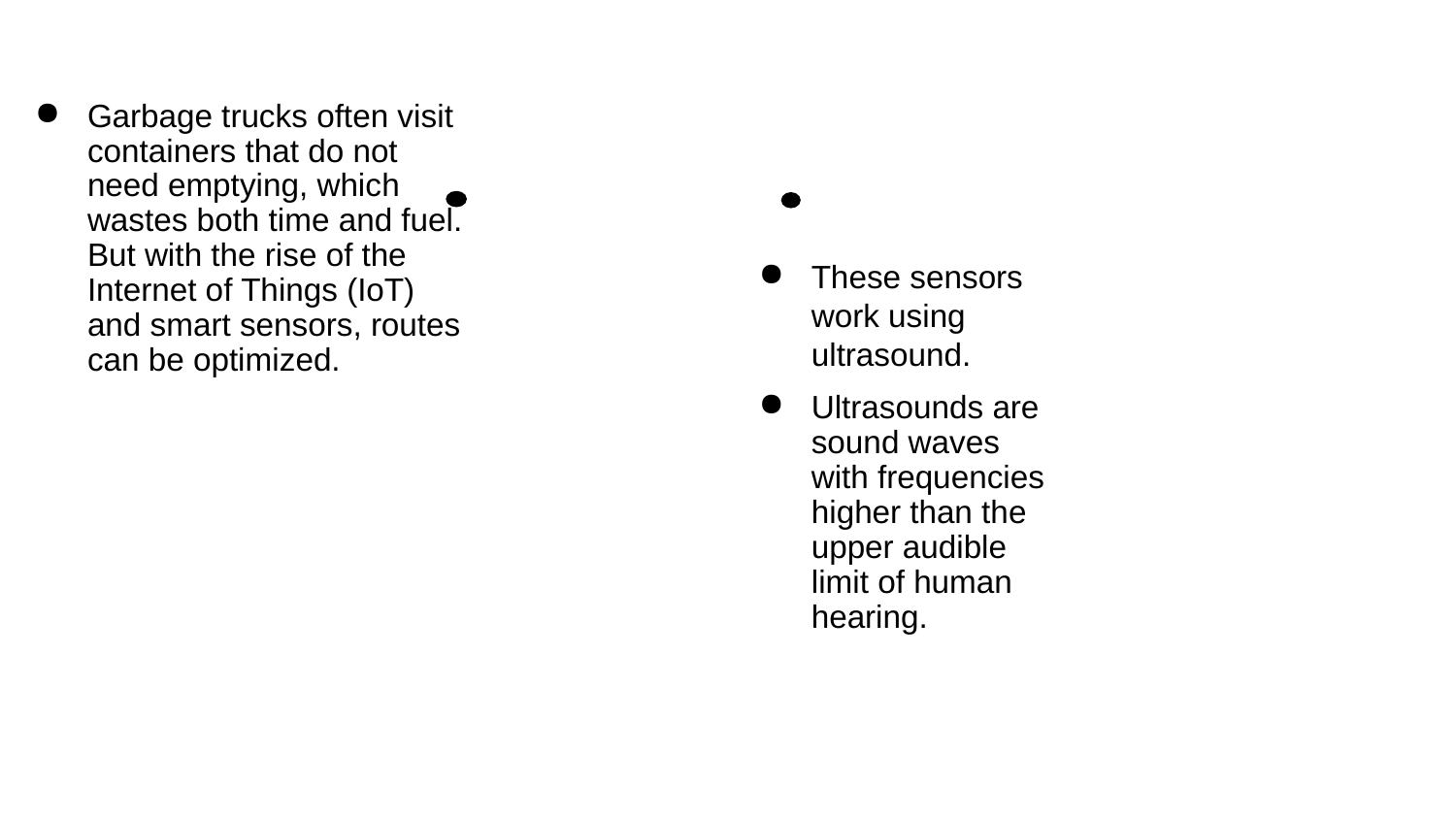

Garbage trucks often visit containers that do not need emptying, which wastes both time and fuel. But with the rise of the Internet of Things (IoT) and smart sensors, routes can be optimized.

These sensors work using ultrasound.
Ultrasounds are sound waves with frequencies higher than the upper audible limit of human hearing.